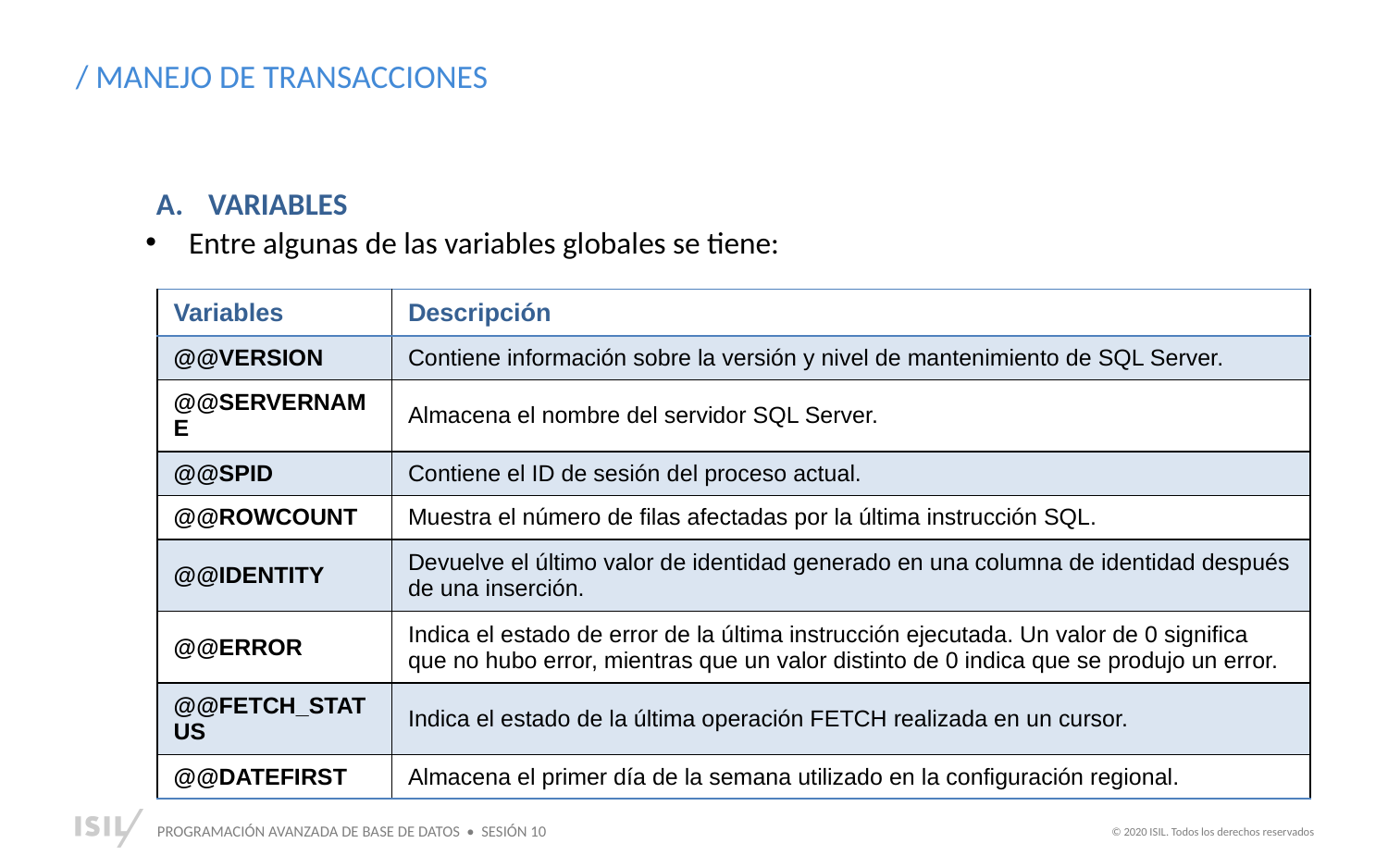

/ MANEJO DE TRANSACCIONES
VARIABLES
Entre algunas de las variables globales se tiene:
| Variables | Descripción |
| --- | --- |
| @@VERSION | Contiene información sobre la versión y nivel de mantenimiento de SQL Server. |
| @@SERVERNAME | Almacena el nombre del servidor SQL Server. |
| @@SPID | Contiene el ID de sesión del proceso actual. |
| @@ROWCOUNT | Muestra el número de filas afectadas por la última instrucción SQL. |
| @@IDENTITY | Devuelve el último valor de identidad generado en una columna de identidad después de una inserción. |
| @@ERROR | Indica el estado de error de la última instrucción ejecutada. Un valor de 0 significa que no hubo error, mientras que un valor distinto de 0 indica que se produjo un error. |
| @@FETCH\_STATUS | Indica el estado de la última operación FETCH realizada en un cursor. |
| @@DATEFIRST | Almacena el primer día de la semana utilizado en la configuración regional. |